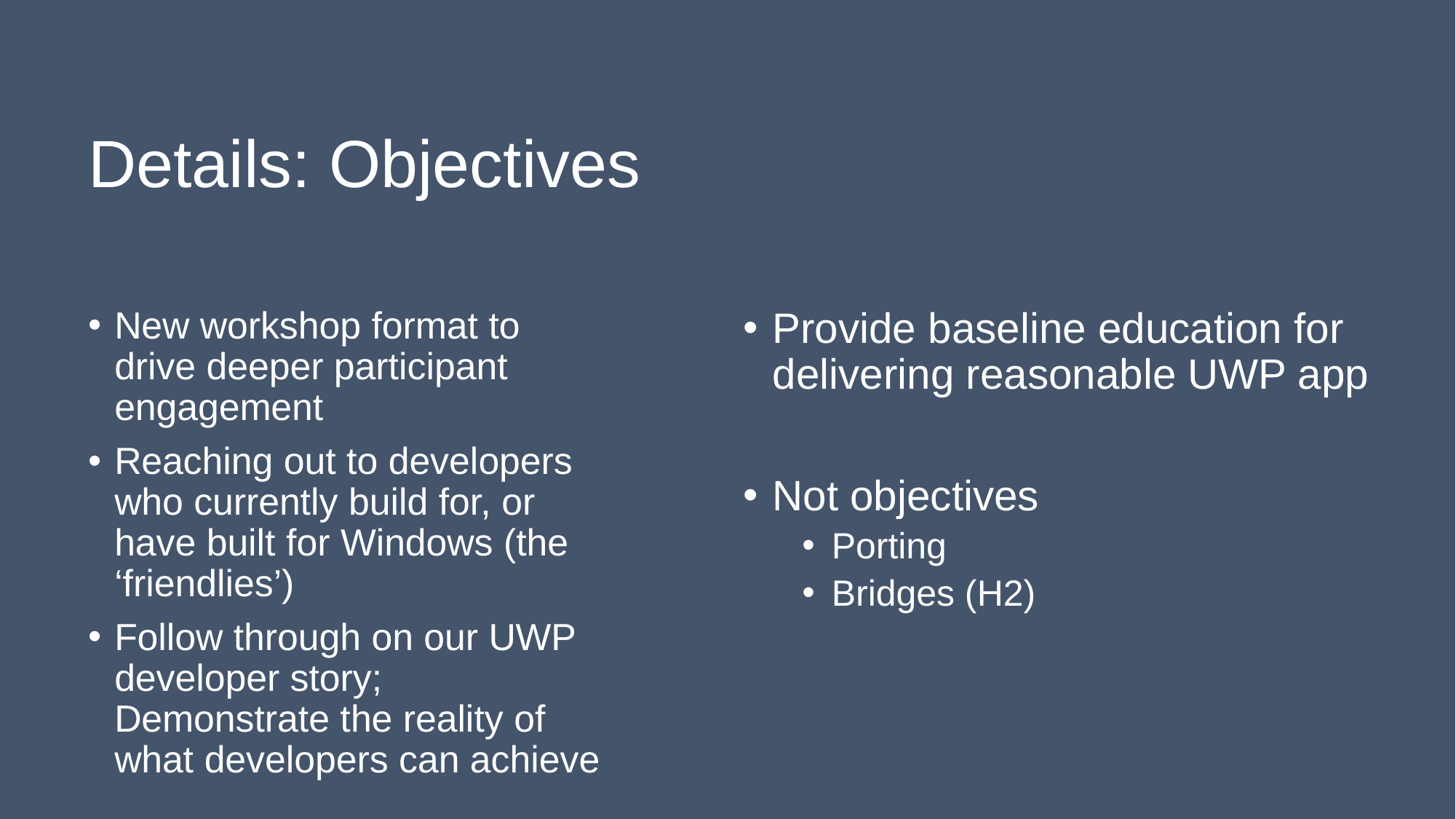

# Details: Objectives
New workshop format to drive deeper participant engagement
Reaching out to developers who currently build for, or have built for Windows (the ‘friendlies’)
Follow through on our UWP developer story; Demonstrate the reality of what developers can achieve

Provide baseline education for delivering reasonable UWP app

Not objectives
Porting
Bridges (H2)